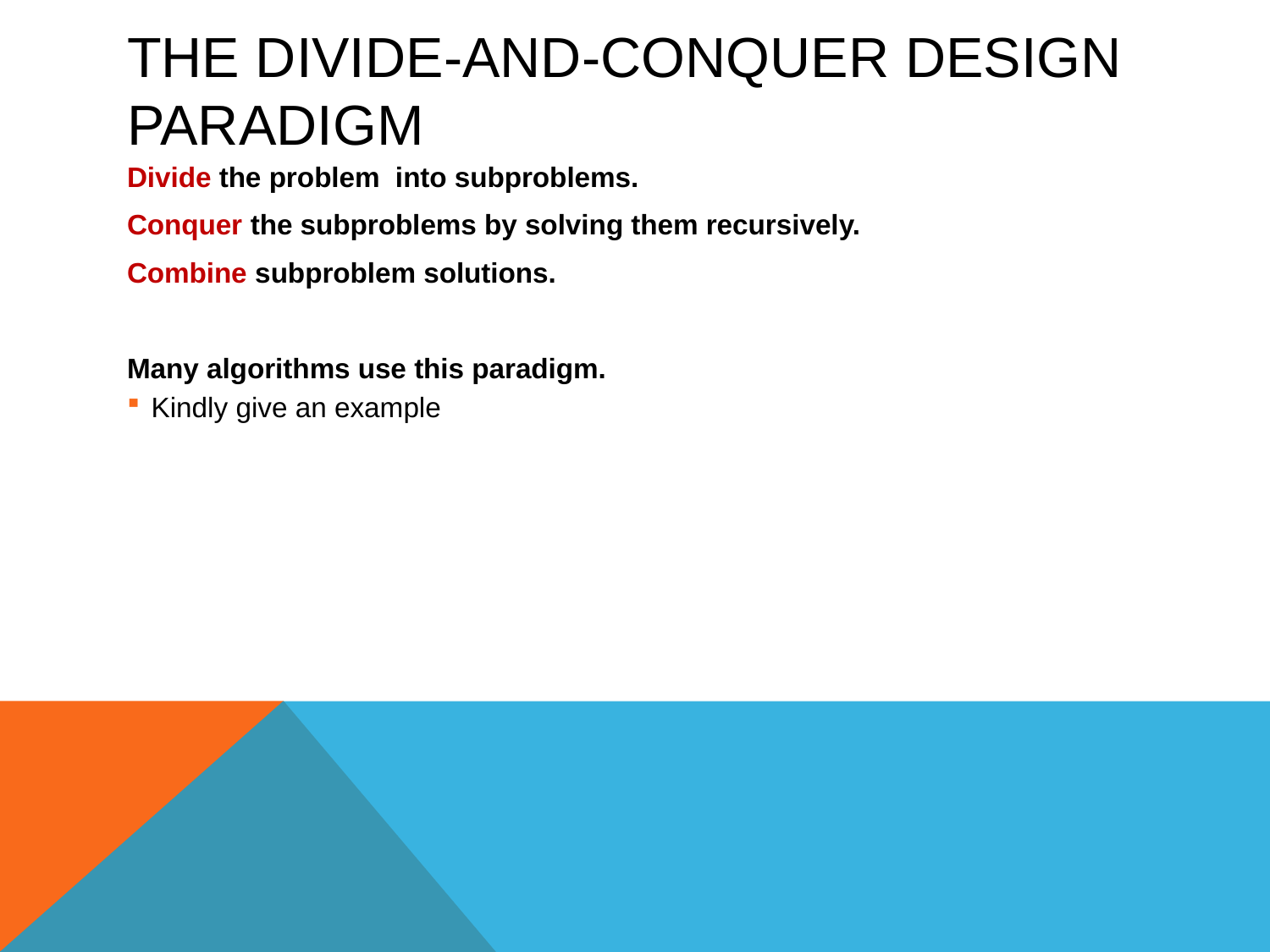

# The divide-and-conquer Design Paradigm
Divide the problem  into subproblems.
Conquer the subproblems by solving them recursively.
Combine subproblem solutions.

Many algorithms use this paradigm.
Kindly give an example